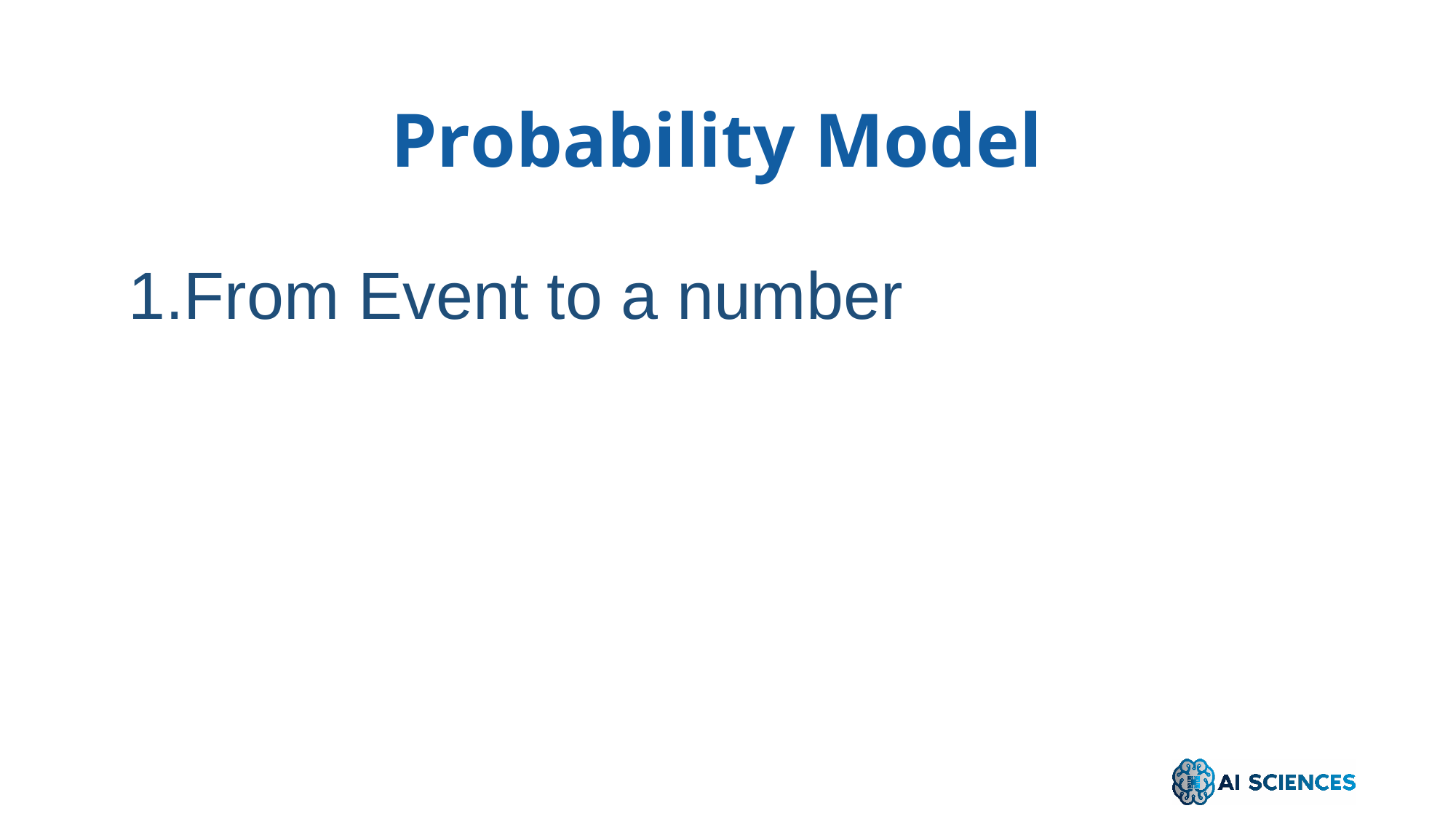

Probability Model
From Event to a number